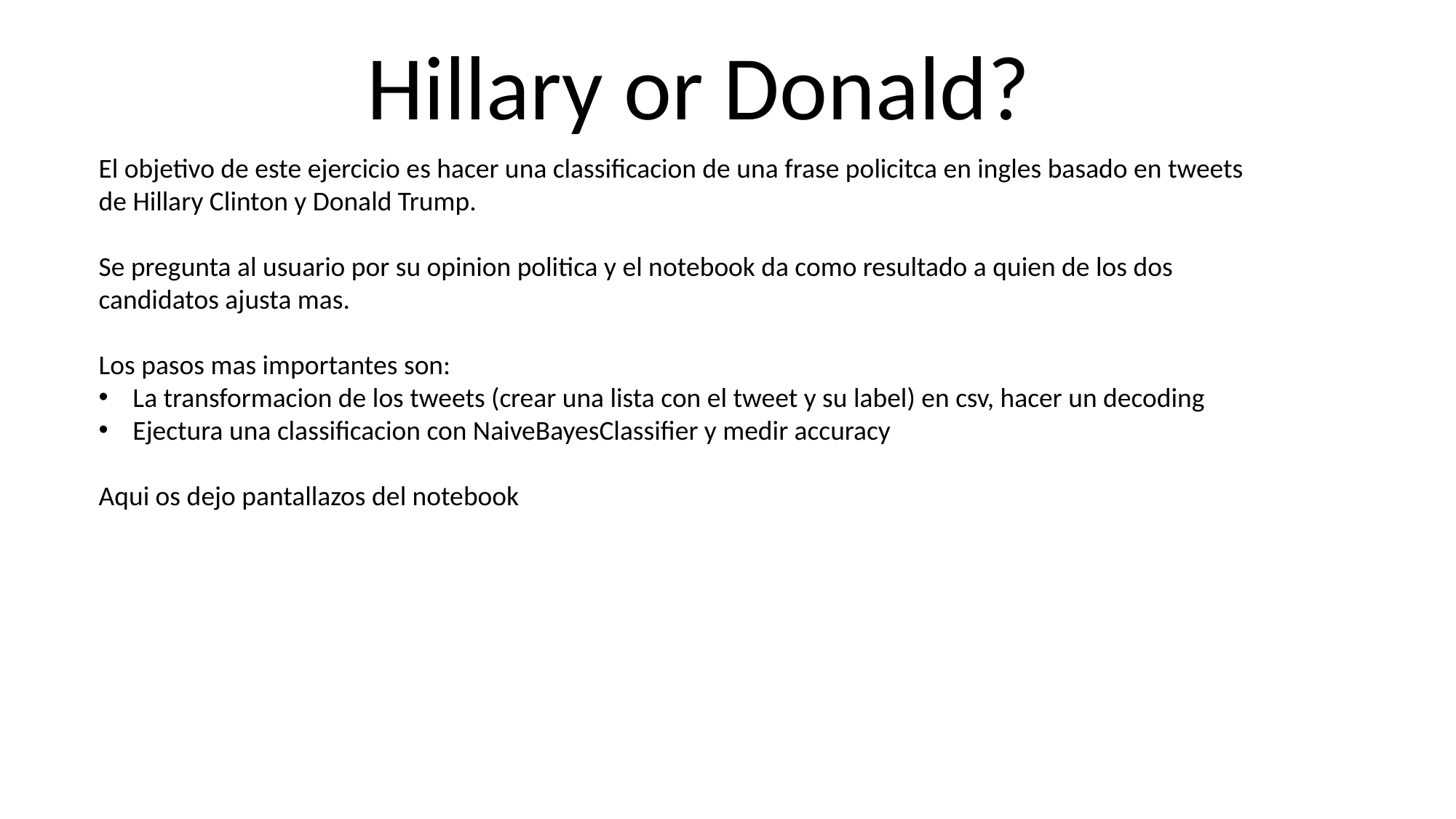

# Hillary or Donald?
El objetivo de este ejercicio es hacer una classificacion de una frase policitca en ingles basado en tweets de Hillary Clinton y Donald Trump.

Se pregunta al usuario por su opinion politica y el notebook da como resultado a quien de los dos candidatos ajusta mas.

Los pasos mas importantes son:
La transformacion de los tweets (crear una lista con el tweet y su label) en csv, hacer un decoding
Ejectura una classificacion con NaiveBayesClassifier y medir accuracy

Aqui os dejo pantallazos del notebook